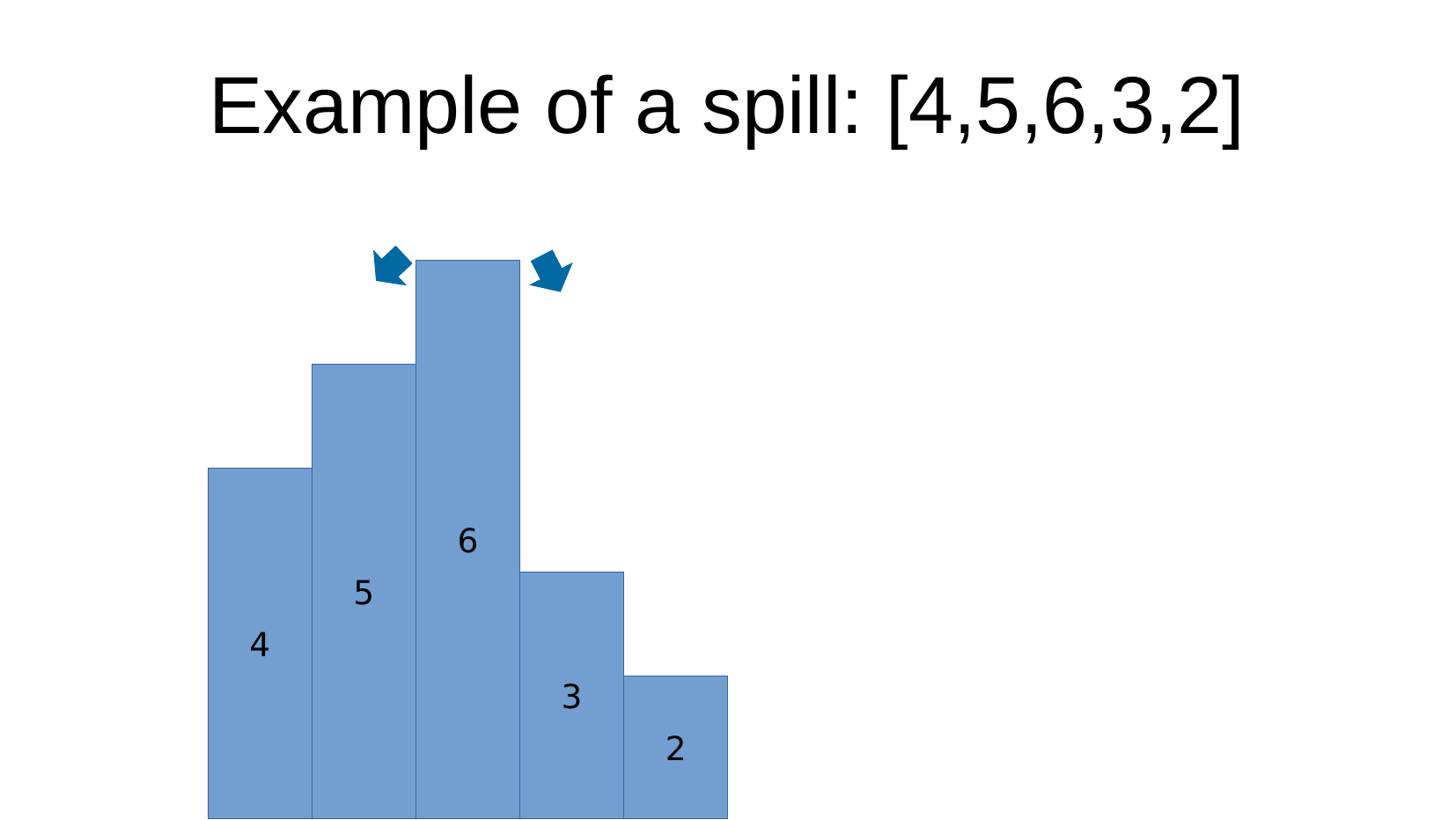

# Example of a spill: [4,5,6,3,2]

6
5
4
3
2